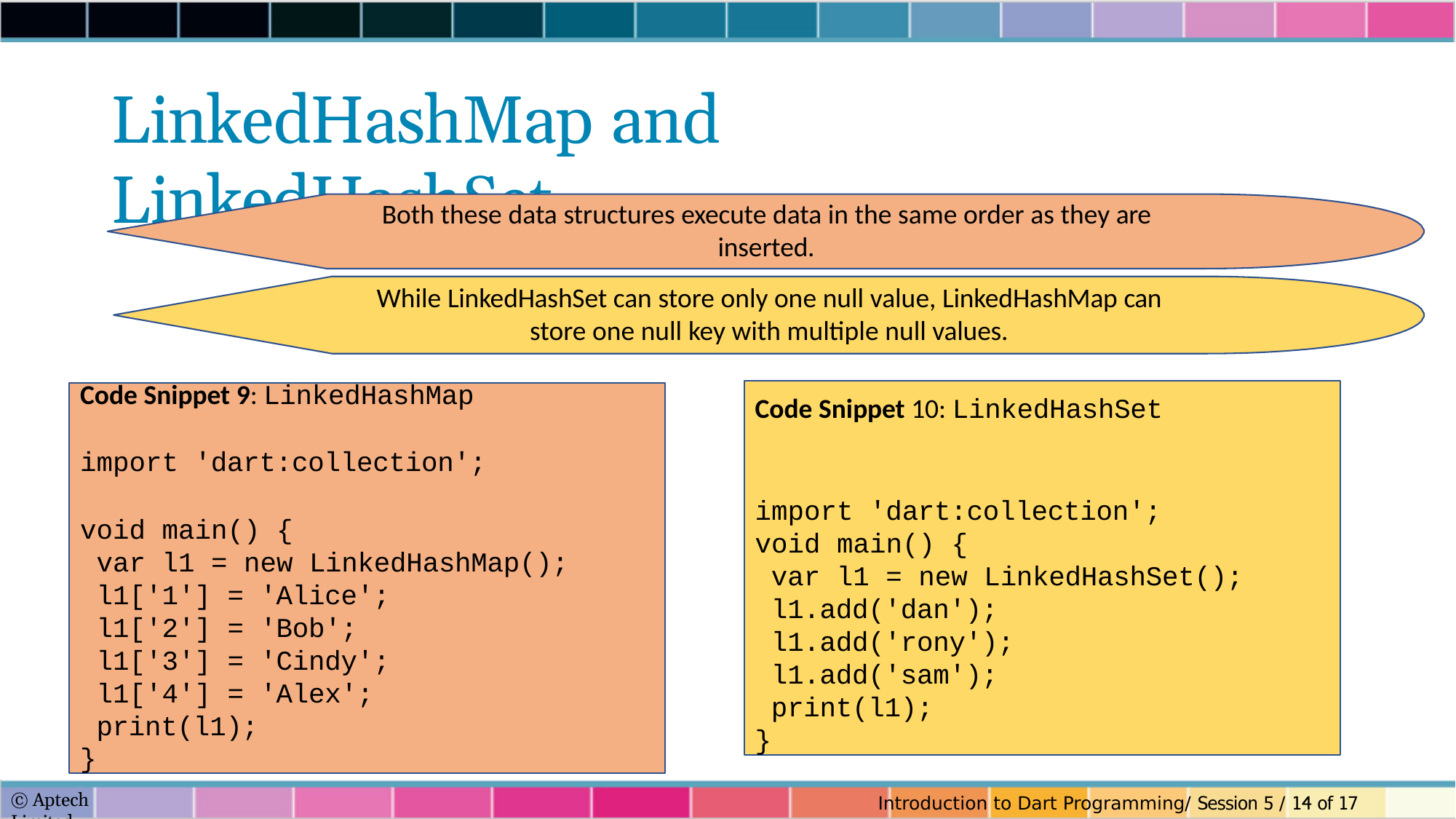

# LinkedHashMap and LinkedHashSet

Both these data structures execute data in the same order as they are inserted.
While LinkedHashSet can store only one null value, LinkedHashMap can store one null key with multiple null values.

Code Snippet 10: LinkedHashSet

import 'dart:collection'; void main() {
var l1 = new LinkedHashSet(); l1.add('dan');
l1.add('rony');
l1.add('sam');
print(l1);
}
Code Snippet 9: LinkedHashMap

import 'dart:collection';

void main() {
var l1 = new LinkedHashMap(); l1['1'] = 'Alice';
l1['2'] = 'Bob';
l1['3'] = 'Cindy';
l1['4'] = 'Alex';
print(l1);
}
© Aptech Limited
Introduction to Dart Programming/ Session 5 / 14 of 17